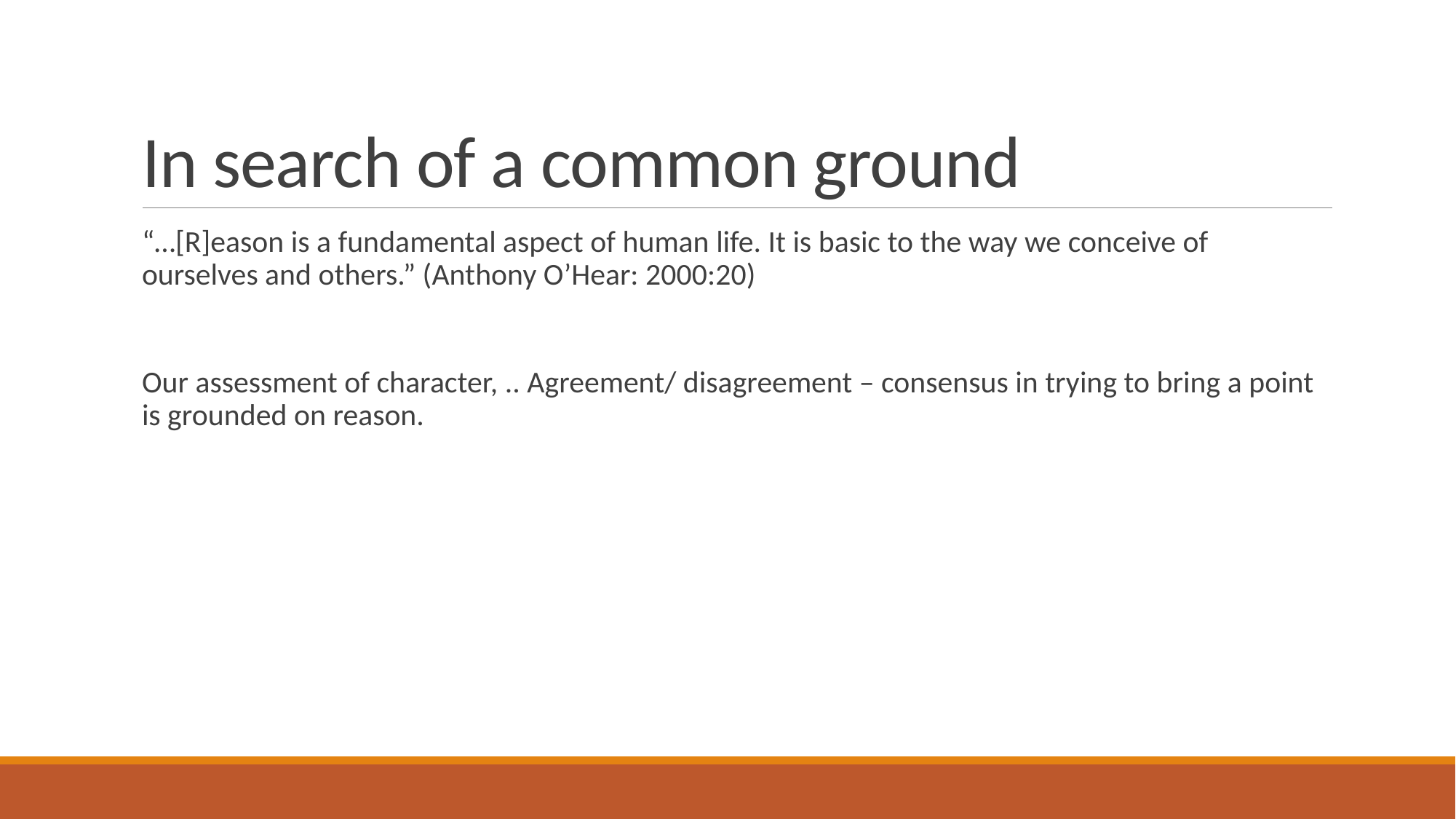

# In search of a common ground
“…[R]eason is a fundamental aspect of human life. It is basic to the way we conceive of ourselves and others.” (Anthony O’Hear: 2000:20)

Our assessment of character, .. Agreement/ disagreement – consensus in trying to bring a point is grounded on reason.